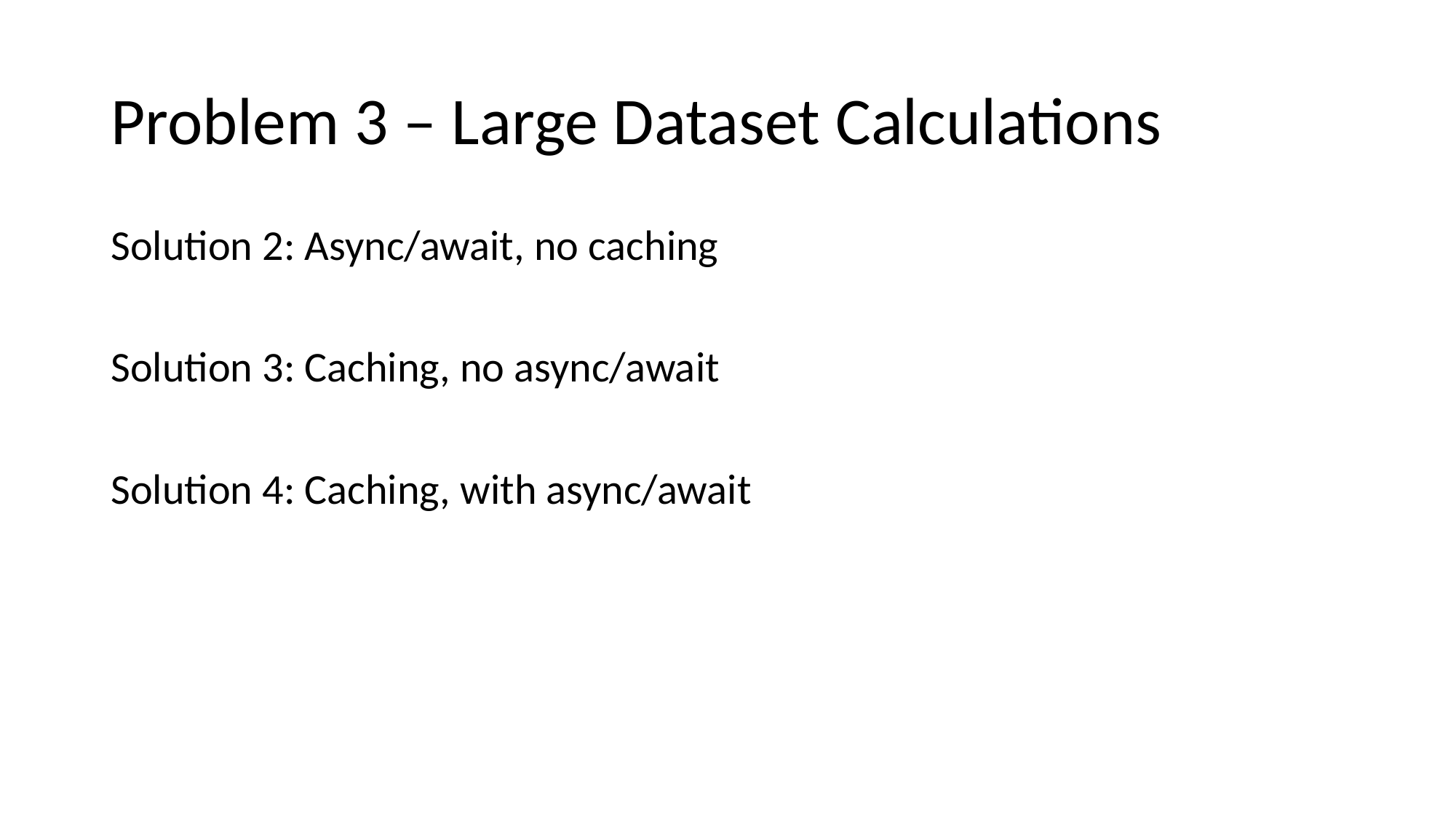

# Problem 3 – Large Dataset Calculations
Solution 2: Async/await, no caching

Solution 3: Caching, no async/await

Solution 4: Caching, with async/await